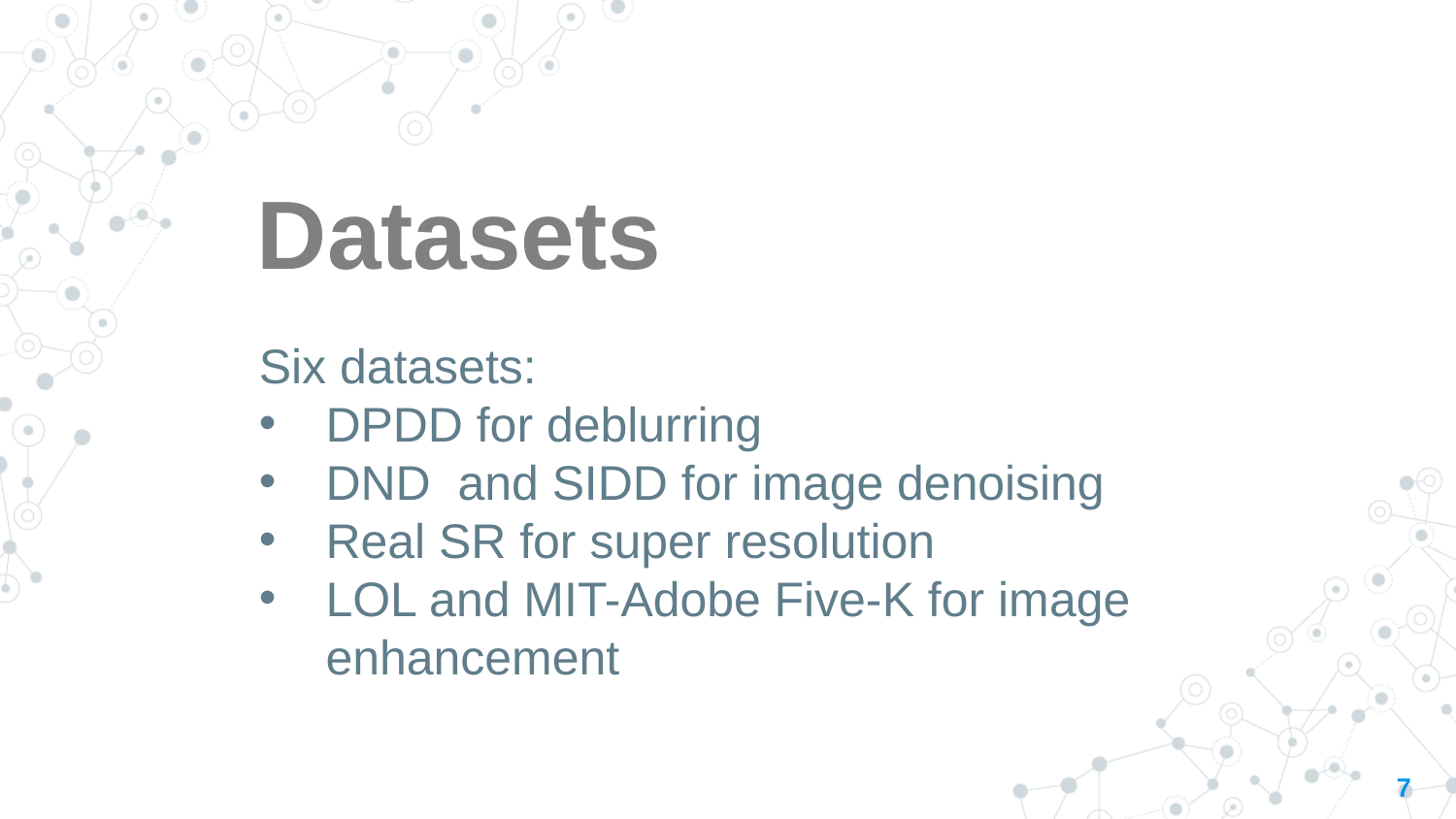

# Datasets
Six datasets:
DPDD for deblurring
DND  and SIDD for image denoising
Real SR for super resolution
LOL and MIT-Adobe Five-K for image enhancement
7